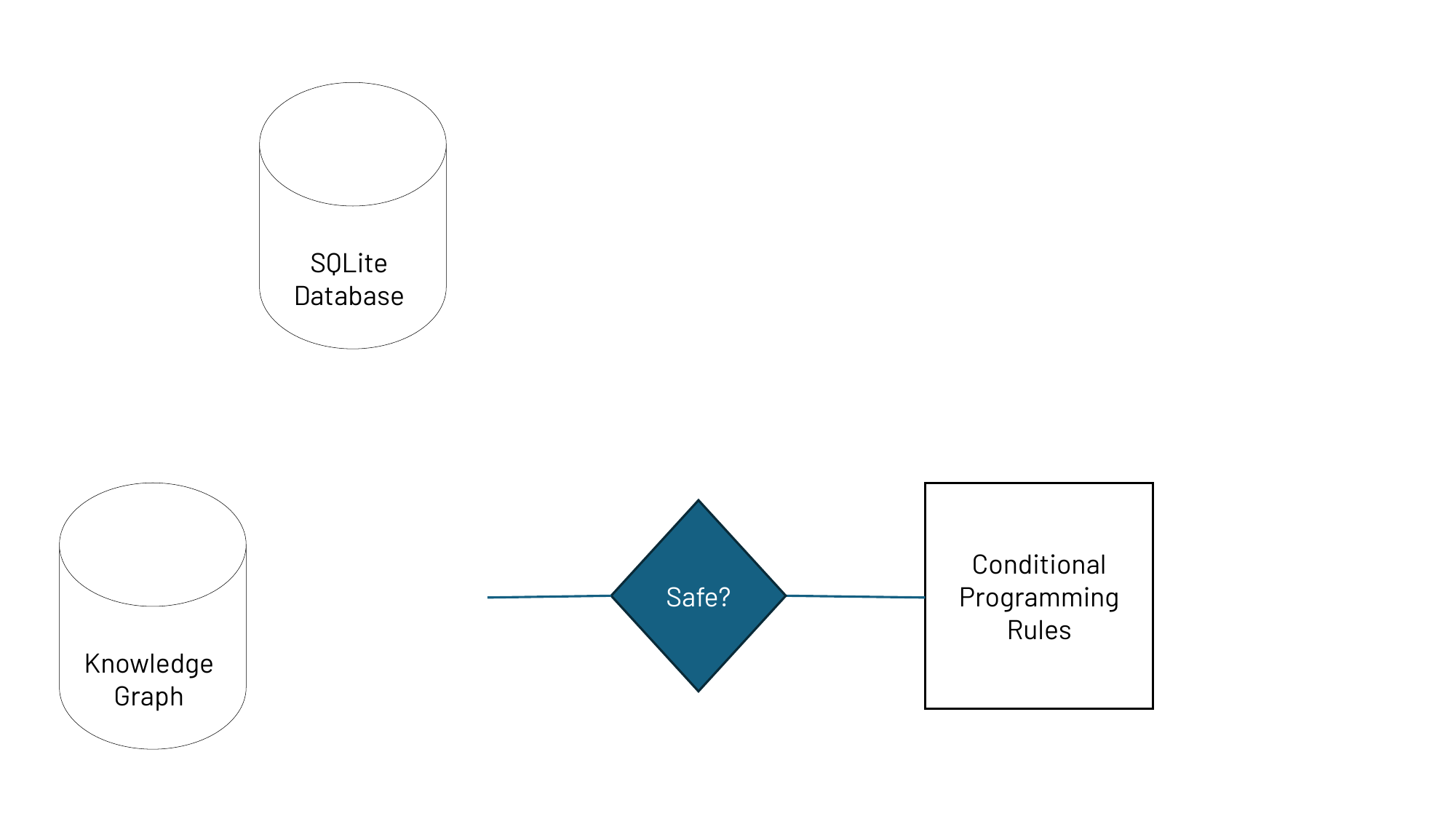

SQLite Database

Knowledge Graph
Conditional Programming Rules
Safe?